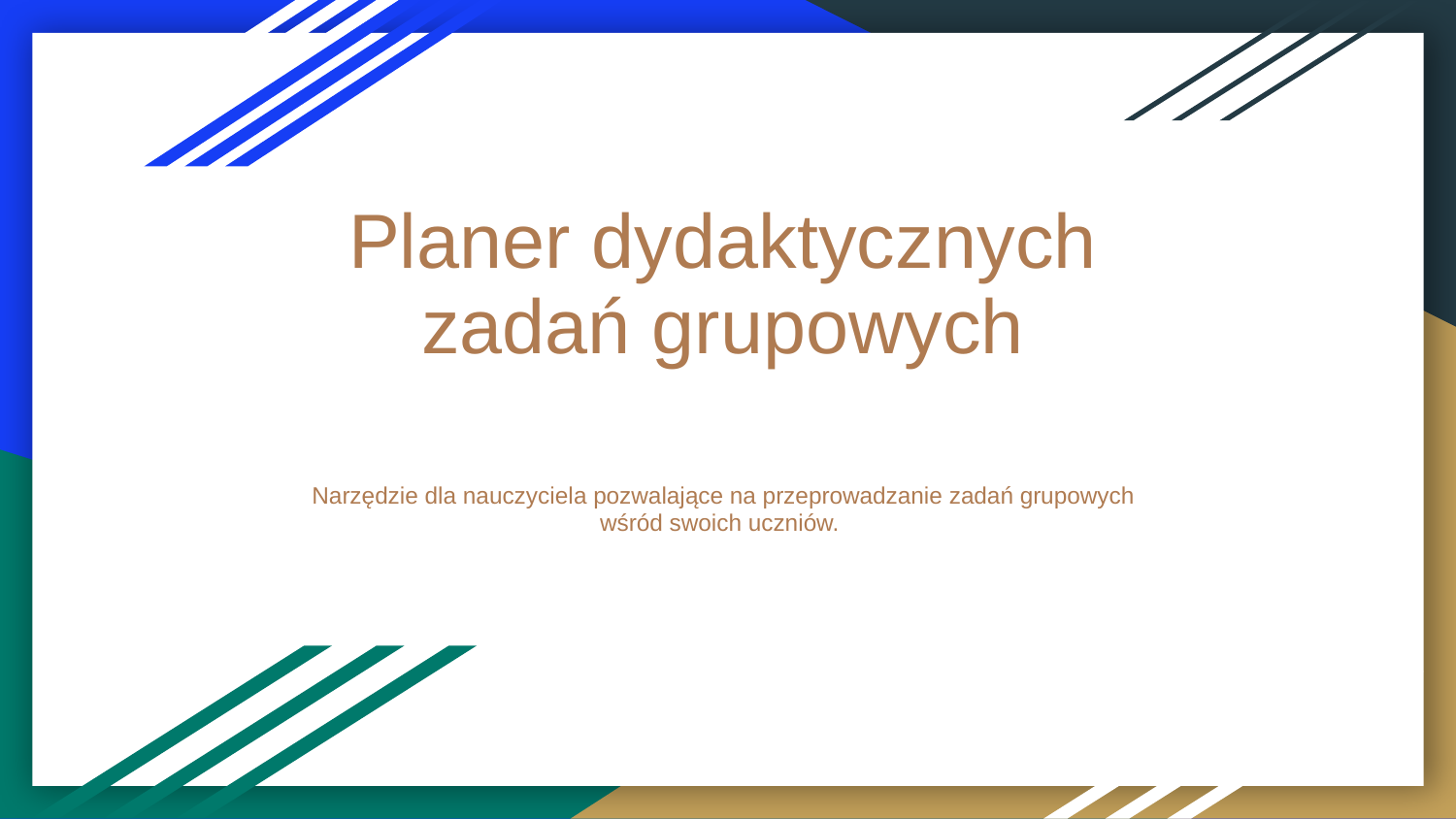

# Planer dydaktycznych
zadań grupowych
Narzędzie dla nauczyciela pozwalające na przeprowadzanie zadań grupowych wśród swoich uczniów.